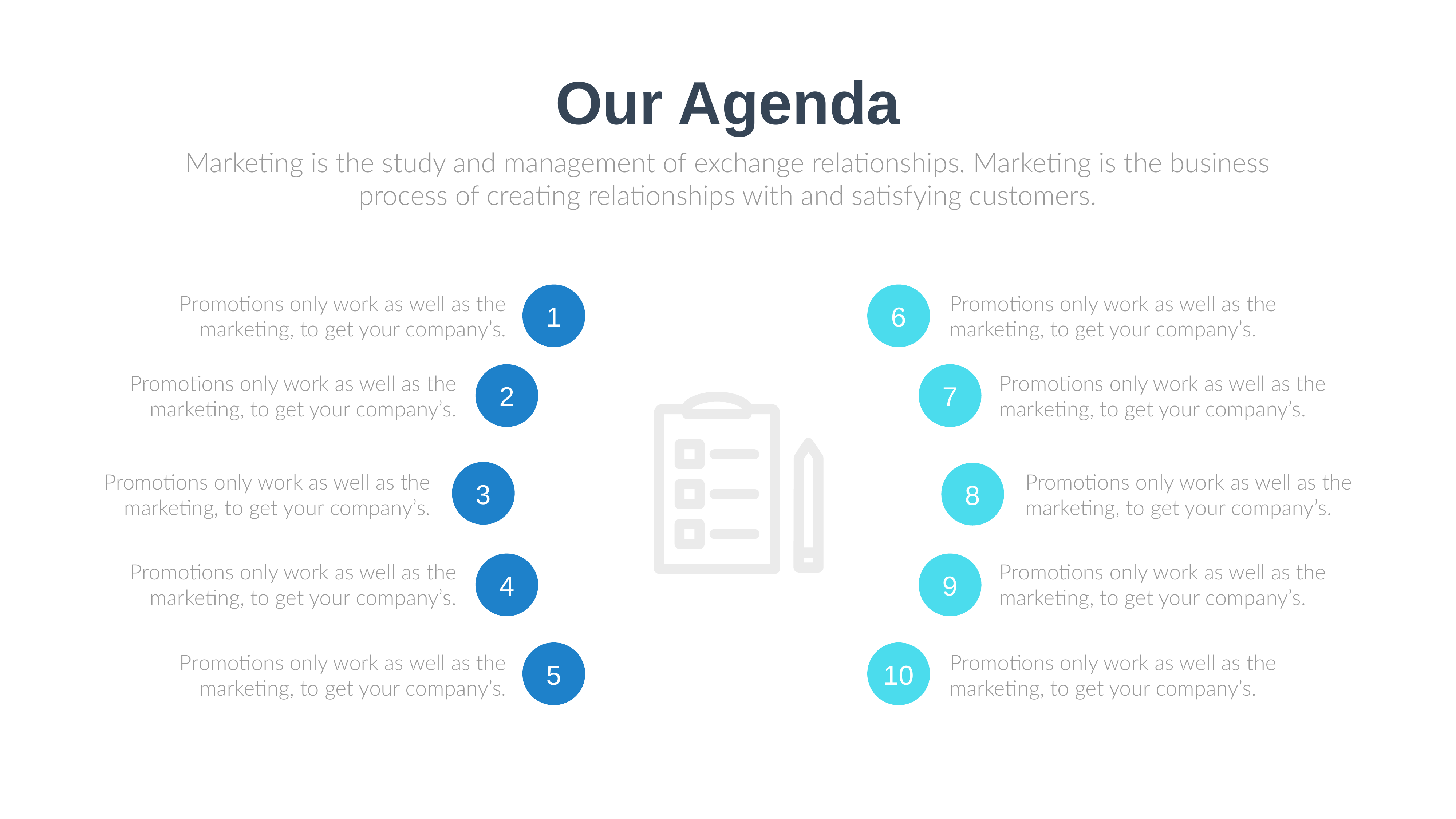

Our Agenda
Marketing is the study and management of exchange relationships. Marketing is the business process of creating relationships with and satisfying customers.
1
6
Promotions only work as well as the marketing, to get your company’s.
Promotions only work as well as the marketing, to get your company’s.
Promotions only work as well as the marketing, to get your company’s.
Promotions only work as well as the marketing, to get your company’s.
Promotions only work as well as the marketing, to get your company’s.
Promotions only work as well as the marketing, to get your company’s.
Promotions only work as well as the marketing, to get your company’s.
Promotions only work as well as the marketing, to get your company’s.
Promotions only work as well as the marketing, to get your company’s.
Promotions only work as well as the marketing, to get your company’s.
2
7
3
8
4
9
5
10